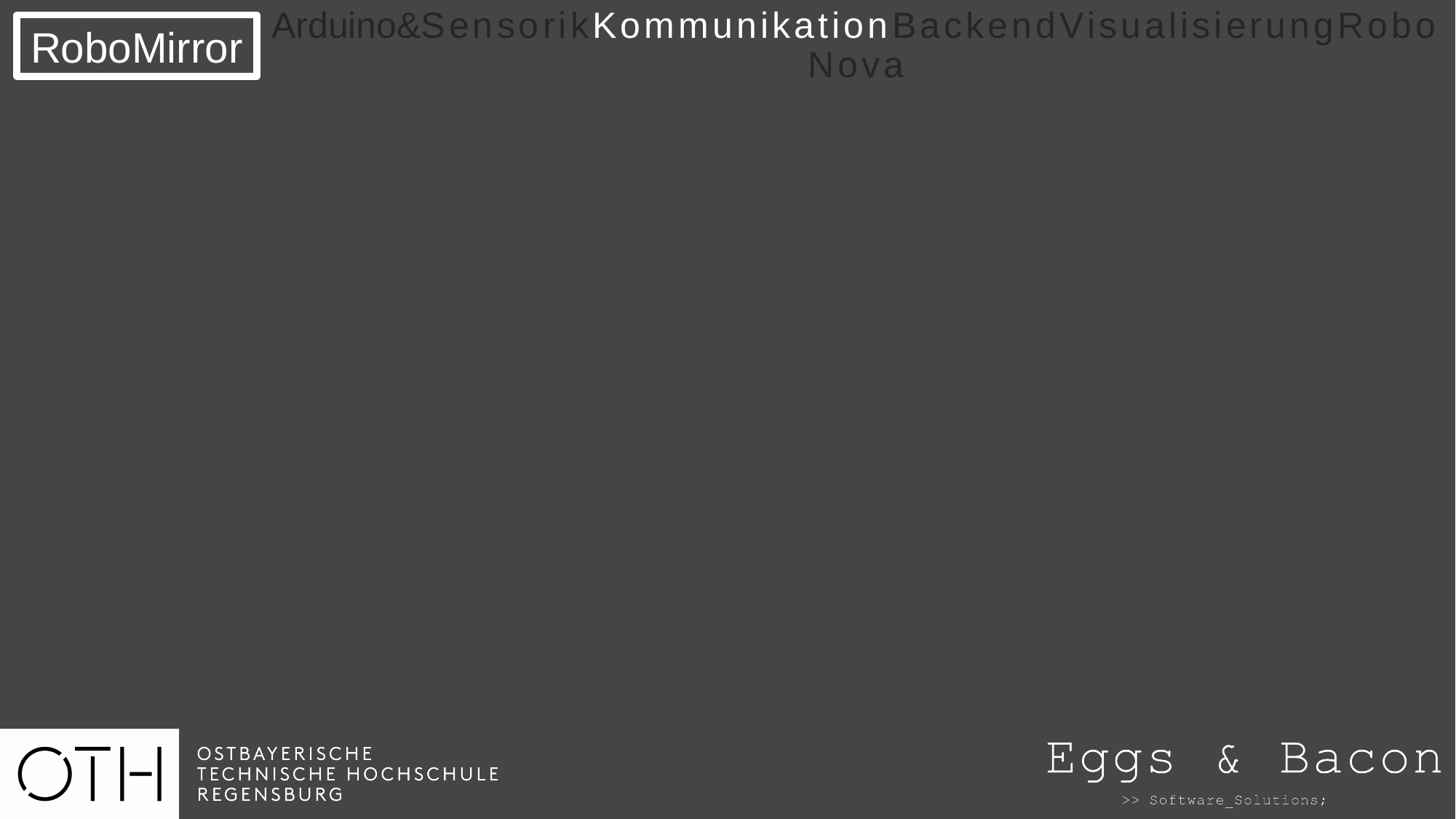

RoboMirror
# Arduino&SensorikKommunikationBackendVisualisierungRoboNova
Kommunikation Arduino Mini ↔ Raspberry Pi
Kommunikation Arduino Mini ↔ MPU6050
Kommunikation Raspberry Pi ↔ RoboNova